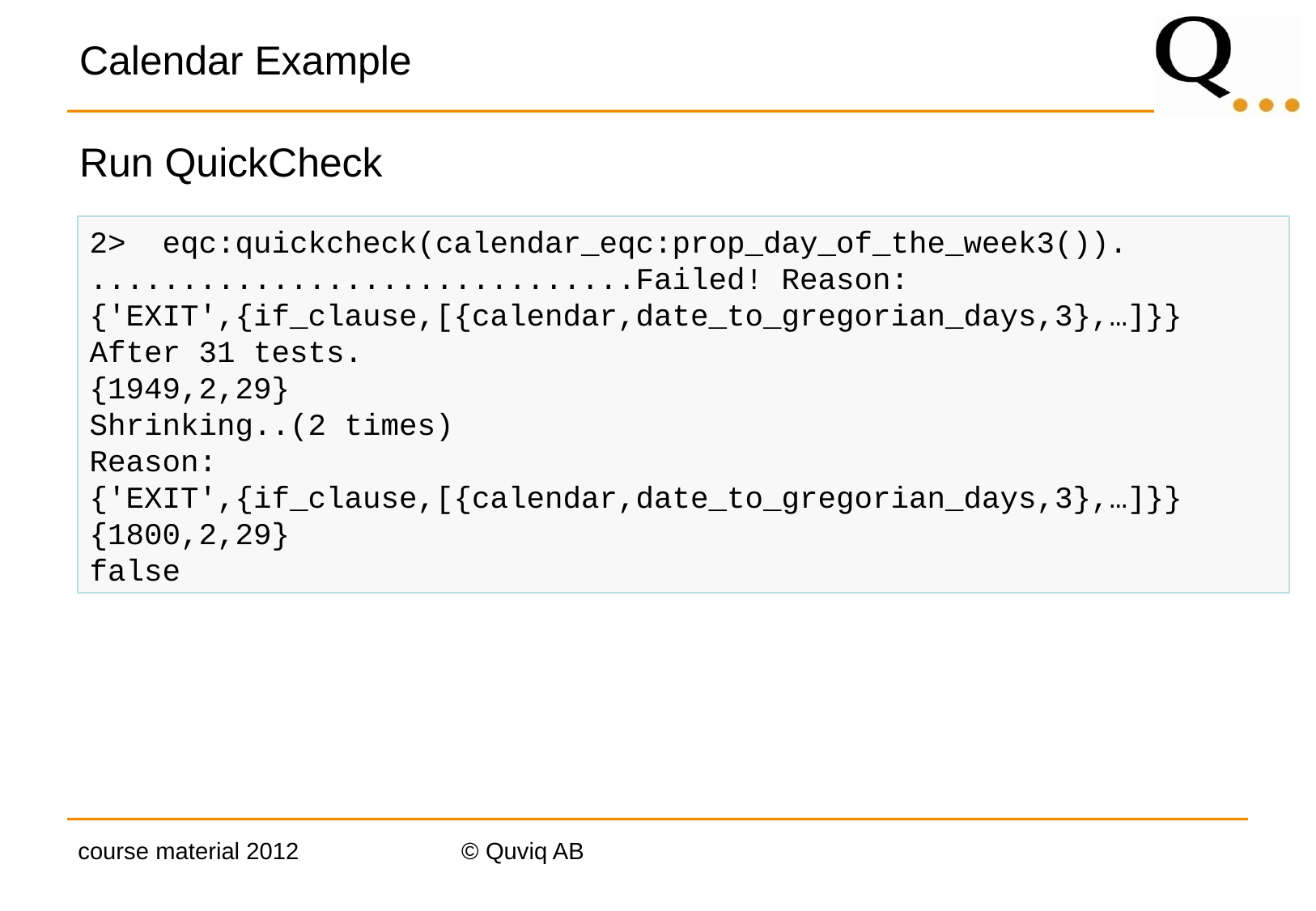

# Calendar Example
Run QuickCheck
2>  eqc:quickcheck(calendar_eqc:prop_day_of_the_week3()).
..............................Failed! Reason:
{'EXIT',{if_clause,[{calendar,date_to_gregorian_days,3},…]}}
After 31 tests.
{1949,2,29}
Shrinking..(2 times)
Reason:
{'EXIT',{if_clause,[{calendar,date_to_gregorian_days,3},…]}}
{1800,2,29}
false
course material 2012
© Quviq AB